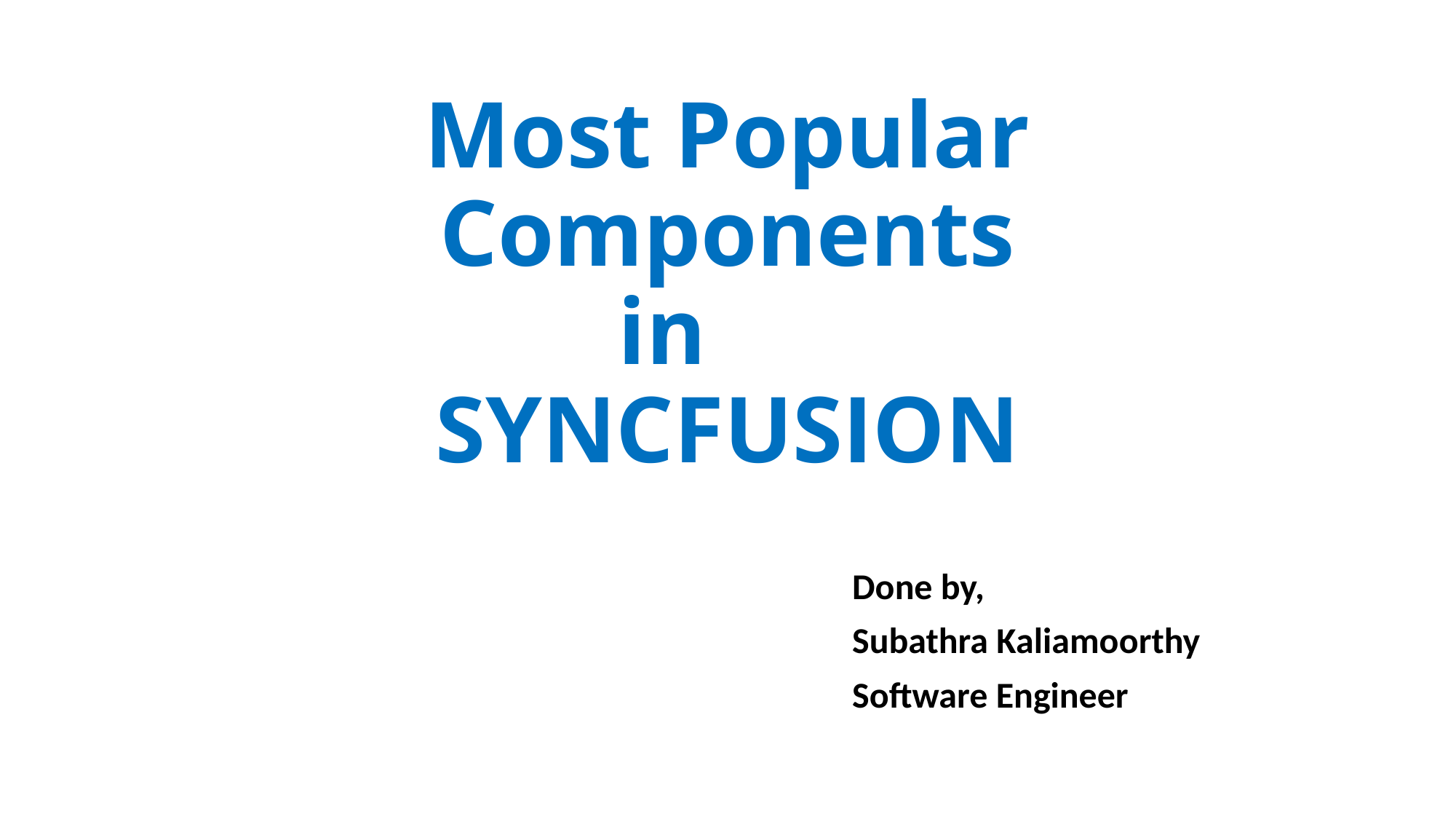

# Most Popular Components in SYNCFUSION
Done by,
Subathra Kaliamoorthy
Software Engineer